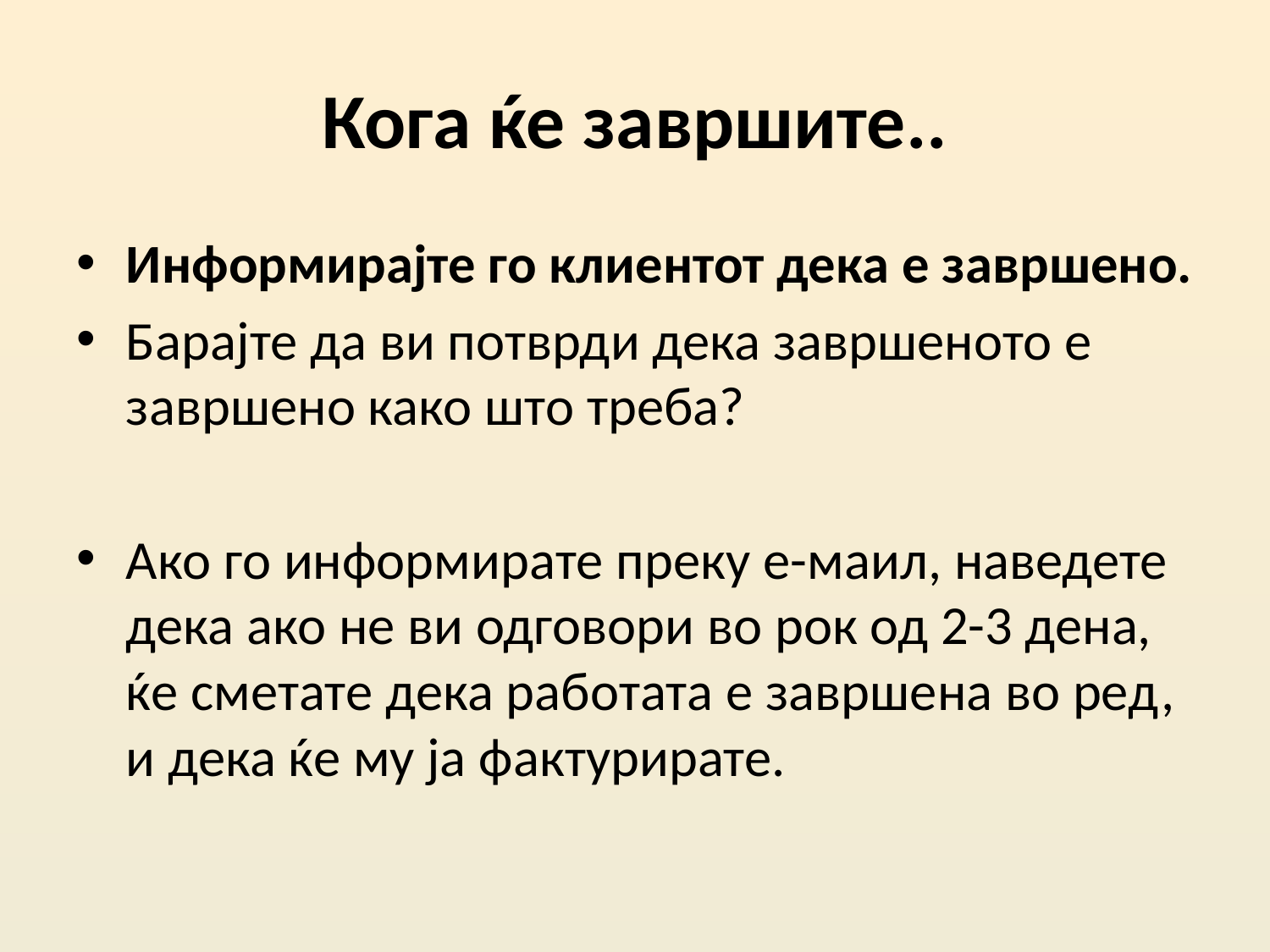

# Кога ќе завршите..
Информирајте го клиентот дека е завршено.
Барајте да ви потврди дека завршеното е завршено како што треба?

Ако го информирате преку е-маил, наведете дека ако не ви одговори во рок од 2-3 дена, ќе сметате дека работата е завршена во ред, и дека ќе му ја фактурирате.